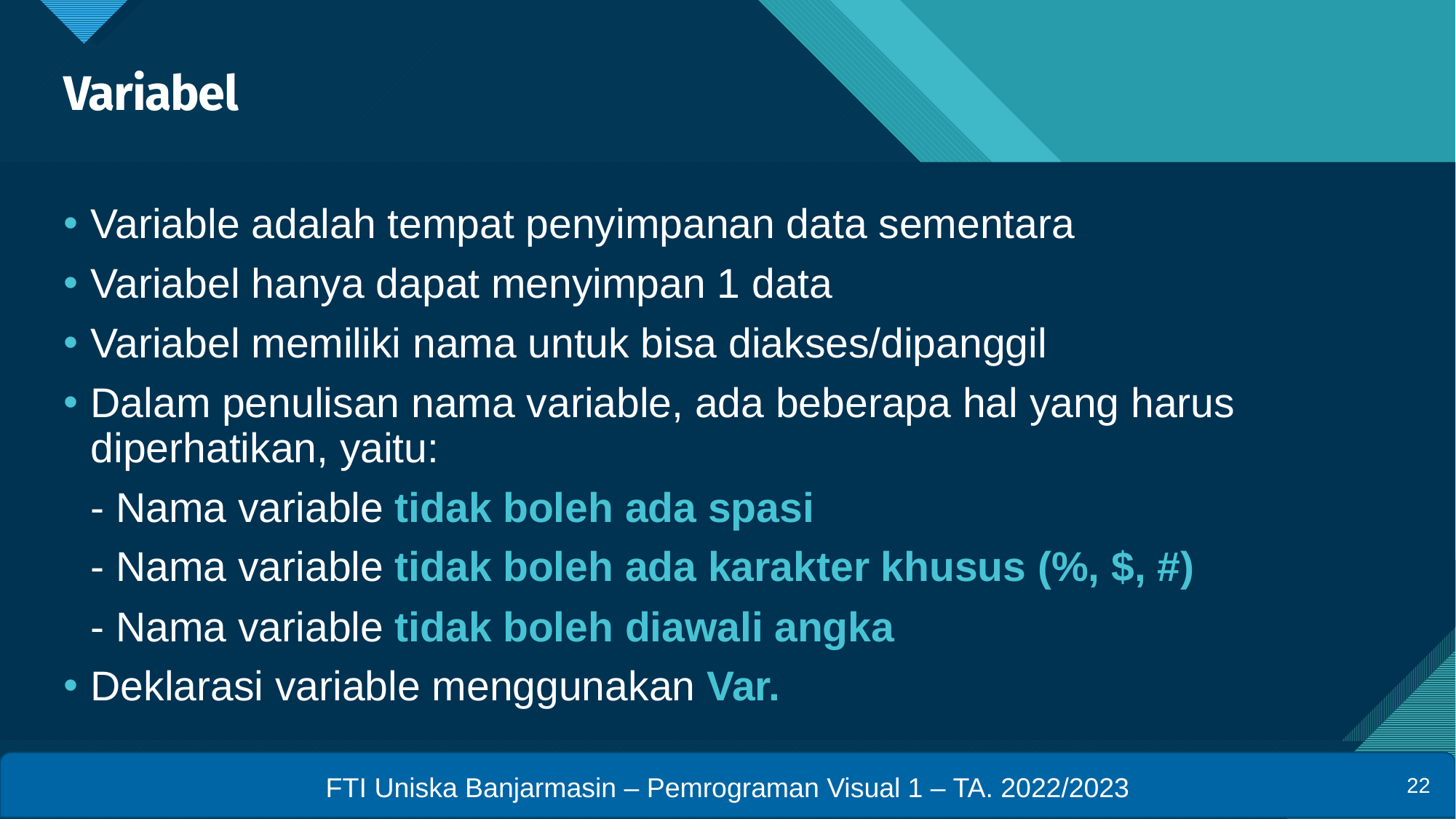

# Variabel
Variable adalah tempat penyimpanan data sementara
Variabel hanya dapat menyimpan 1 data
Variabel memiliki nama untuk bisa diakses/dipanggil
Dalam penulisan nama variable, ada beberapa hal yang harus diperhatikan, yaitu:
	- Nama variable tidak boleh ada spasi
	- Nama variable tidak boleh ada karakter khusus (%, $, #)
	- Nama variable tidak boleh diawali angka
Deklarasi variable menggunakan Var.
FTI Uniska Banjarmasin – Pemrograman Visual 1 – TA. 2022/2023
22
22